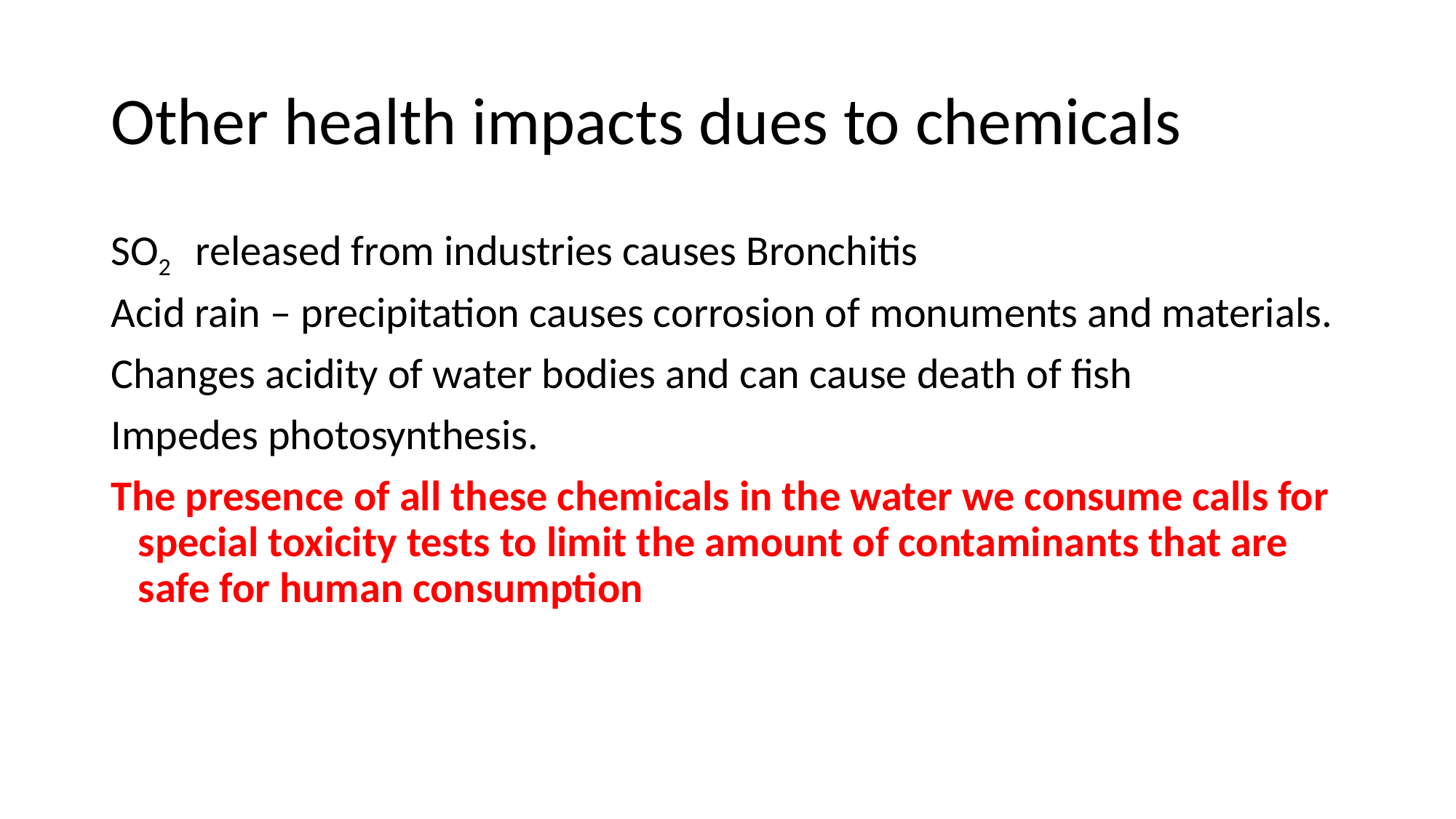

# Other health impacts dues to chemicals
SO2   released from industries causes Bronchitis
Acid rain – precipitation causes corrosion of monuments and materials.
Changes acidity of water bodies and can cause death of fish
Impedes photosynthesis.
The presence of all these chemicals in the water we consume calls for special toxicity tests to limit the amount of contaminants that are safe for human consumption